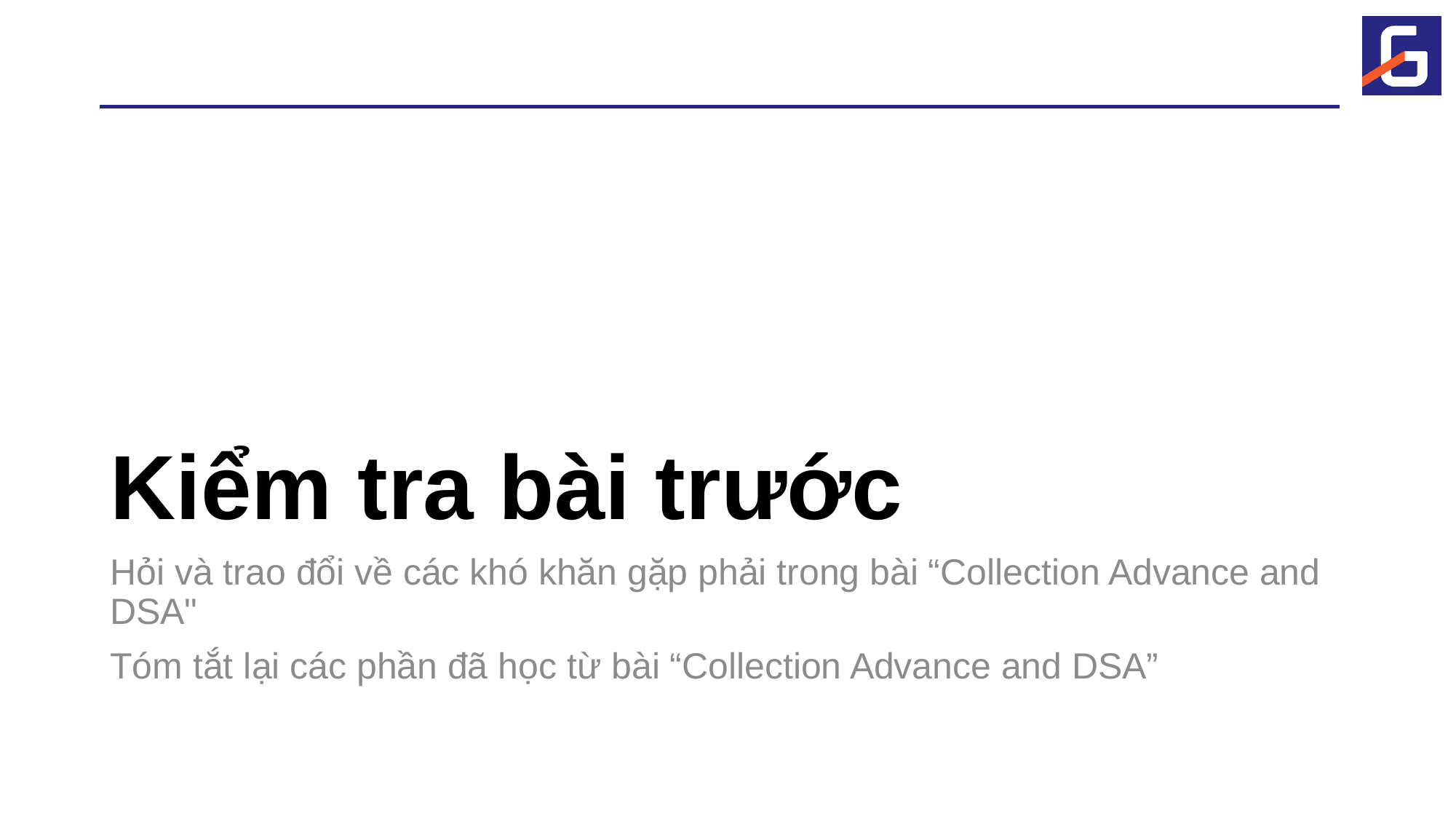

# Kiểm tra bài trước
Hỏi và trao đổi về các khó khăn gặp phải trong bài “Collection Advance and DSA"
Tóm tắt lại các phần đã học từ bài “Collection Advance and DSA”